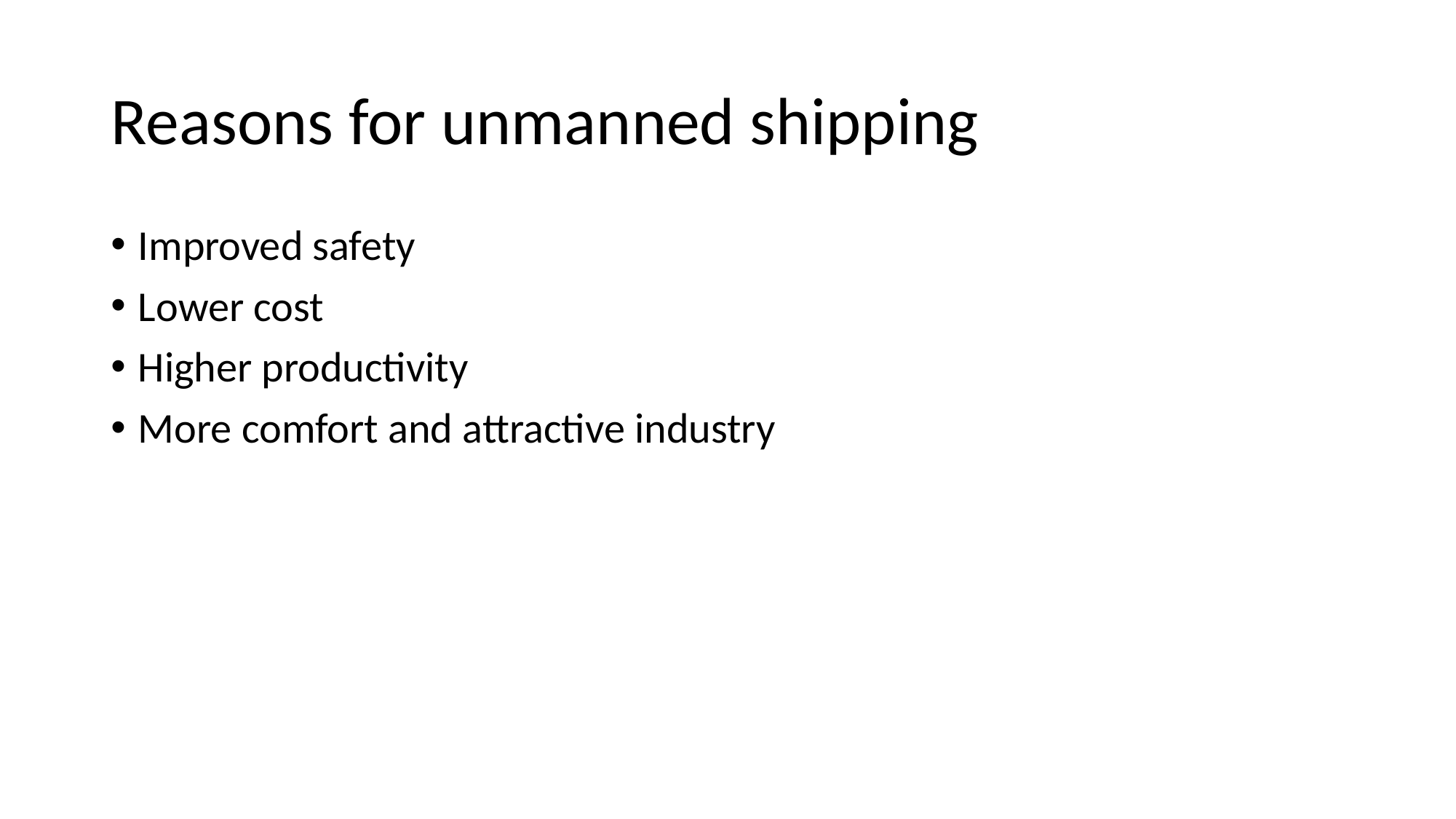

# Reasons for unmanned shipping
Improved safety
Lower cost
Higher productivity
More comfort and attractive industry